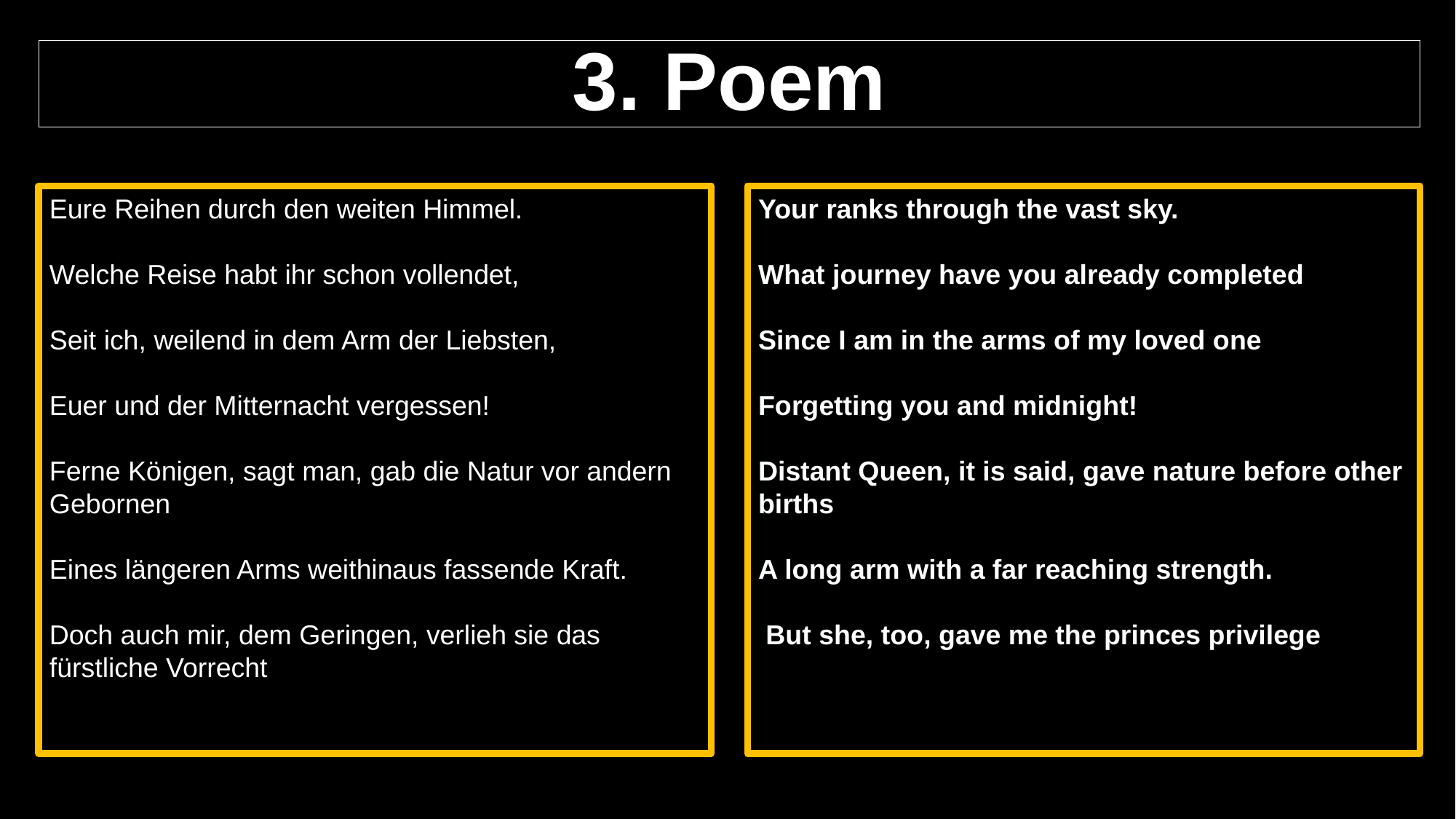

3. Poem
Eure Reihen durch den weiten Himmel.

Welche Reise habt ihr schon vollendet,

Seit ich, weilend in dem Arm der Liebsten,

Euer und der Mitternacht vergessen!

Ferne Königen, sagt man, gab die Natur vor andern Gebornen

Eines längeren Arms weithinaus fassende Kraft.

Doch auch mir, dem Geringen, verlieh sie das fürstliche Vorrecht

Your ranks through the vast sky.

What journey have you already completed

Since I am in the arms of my loved one

Forgetting you and midnight!

Distant Queen, it is said, gave nature before other births

A long arm with a far reaching strength.

 But she, too, gave me the princes privilege